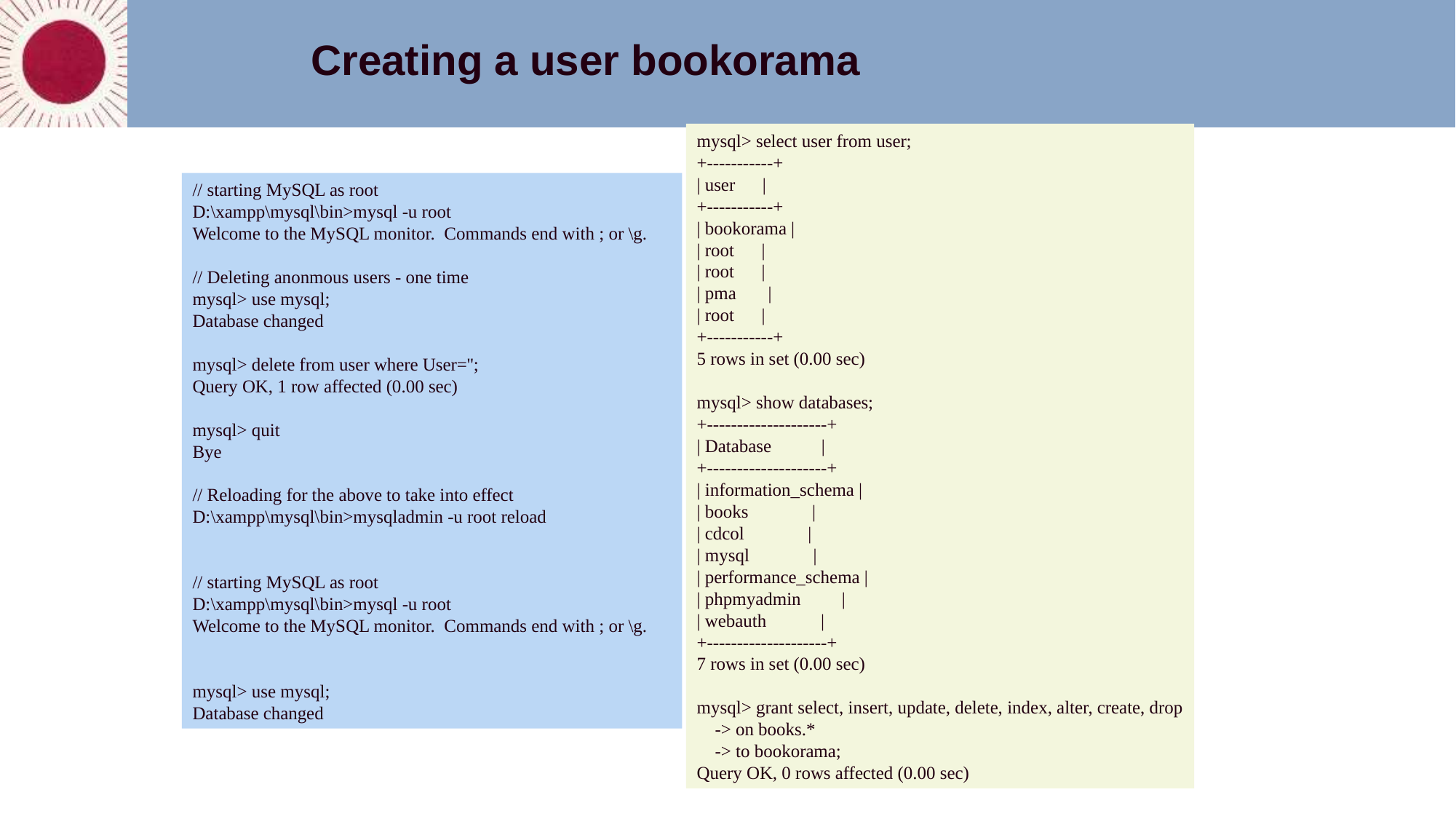

Creating a user bookorama
mysql> select user from user;
+-----------+
| user      |
+-----------+
| bookorama |
| root      |
| root      |
| pma       |
| root      |
+-----------+
5 rows in set (0.00 sec)

mysql> show databases;
+--------------------+
| Database           |
+--------------------+
| information_schema |
| books              |
| cdcol              |
| mysql              |
| performance_schema |
| phpmyadmin         |
| webauth            |
+--------------------+
7 rows in set (0.00 sec)

mysql> grant select, insert, update, delete, index, alter, create, drop
    -> on books.*
    -> to bookorama;
Query OK, 0 rows affected (0.00 sec)
// starting MySQL as root
D:\xampp\mysql\bin>mysql -u root
Welcome to the MySQL monitor.  Commands end with ; or \g.

// Deleting anonmous users - one time
mysql> use mysql;
Database changed

mysql> delete from user where User='';
Query OK, 1 row affected (0.00 sec)

mysql> quit
Bye

// Reloading for the above to take into effect
D:\xampp\mysql\bin>mysqladmin -u root reload

// starting MySQL as root
D:\xampp\mysql\bin>mysql -u root
Welcome to the MySQL monitor.  Commands end with ; or \g.

mysql> use mysql;
Database changed